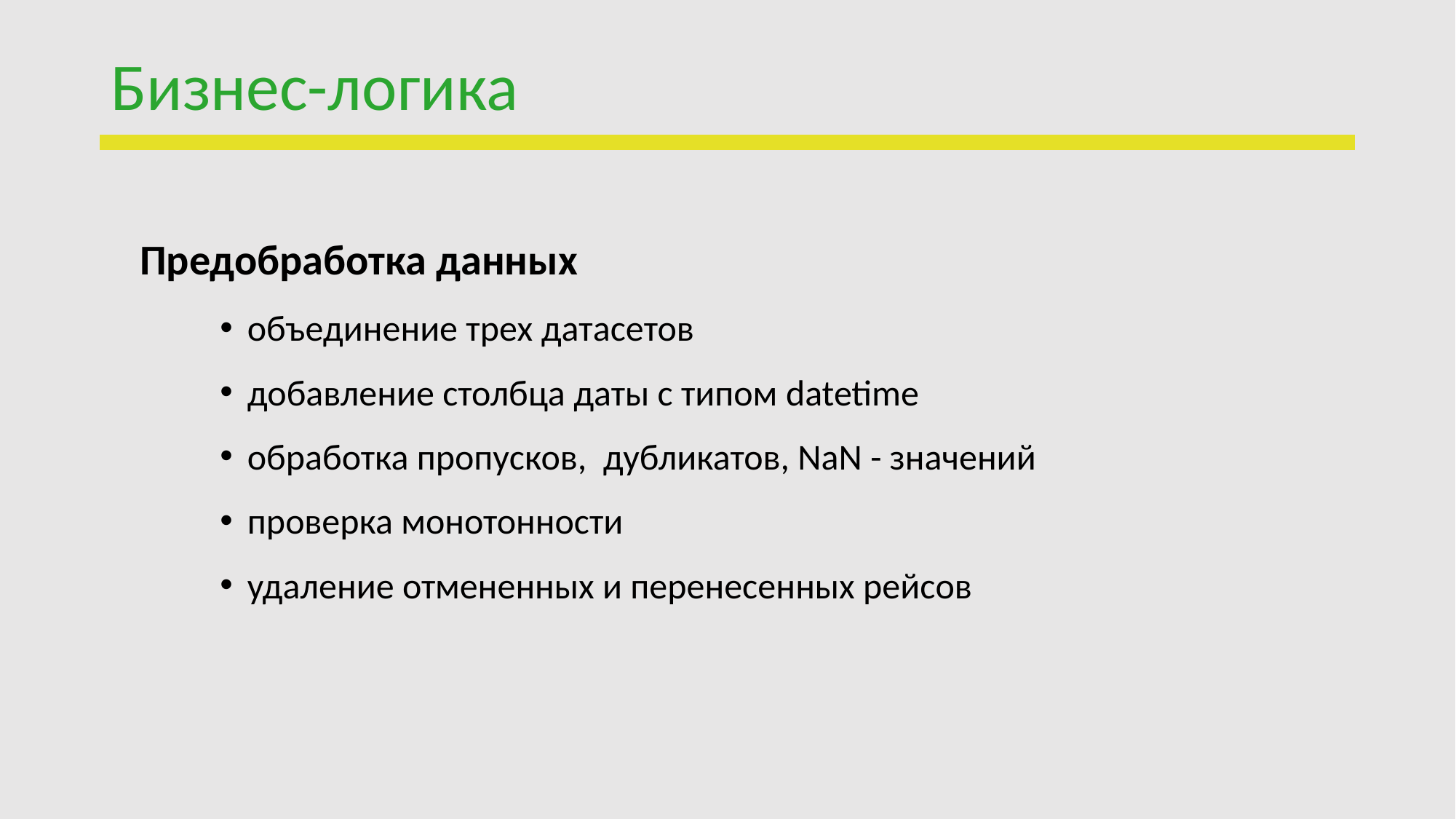

# Бизнес-логика

   Предобработка данных
объединение трех датасетов
добавление столбца даты с типом datetime
обработка пропусков,  дубликатов, NaN - значений
проверка монотонности
удаление отмененных и перенесенных рейсов